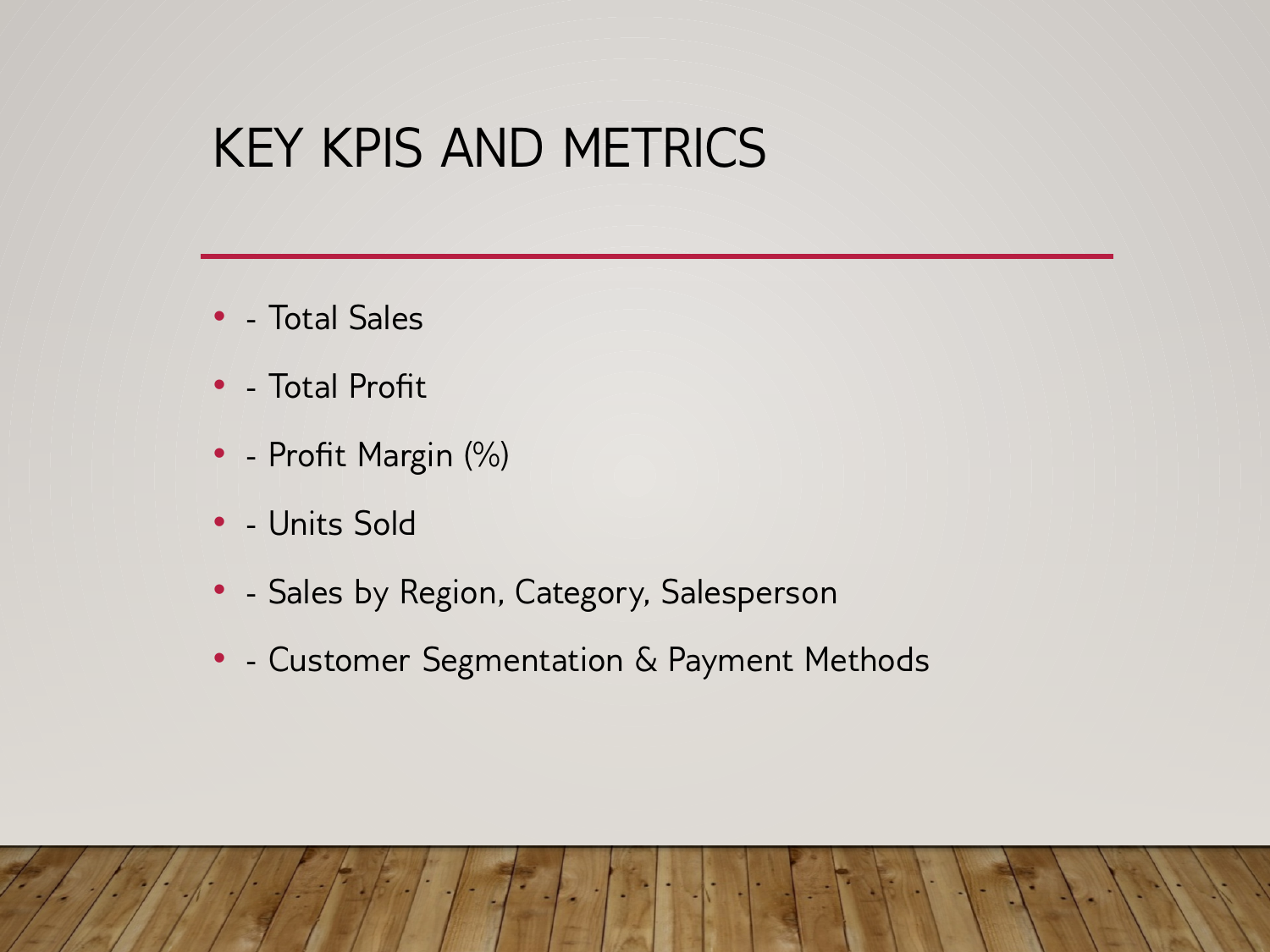

# Key KPIs and Metrics
- Total Sales
- Total Profit
- Profit Margin (%)
- Units Sold
- Sales by Region, Category, Salesperson
- Customer Segmentation & Payment Methods